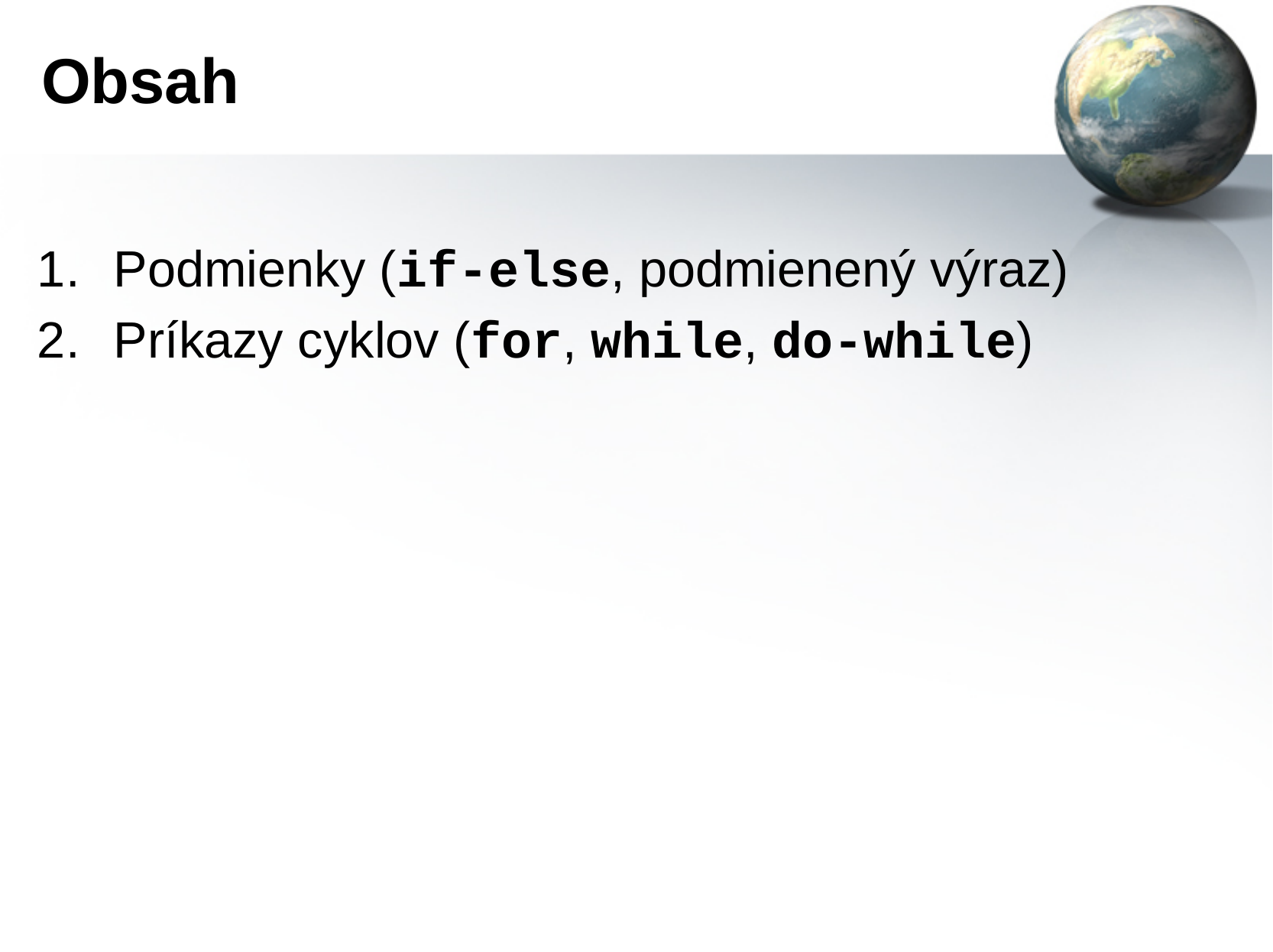

# Obsah
Podmienky (if-else, podmienený výraz)
Príkazy cyklov (for, while, do-while)